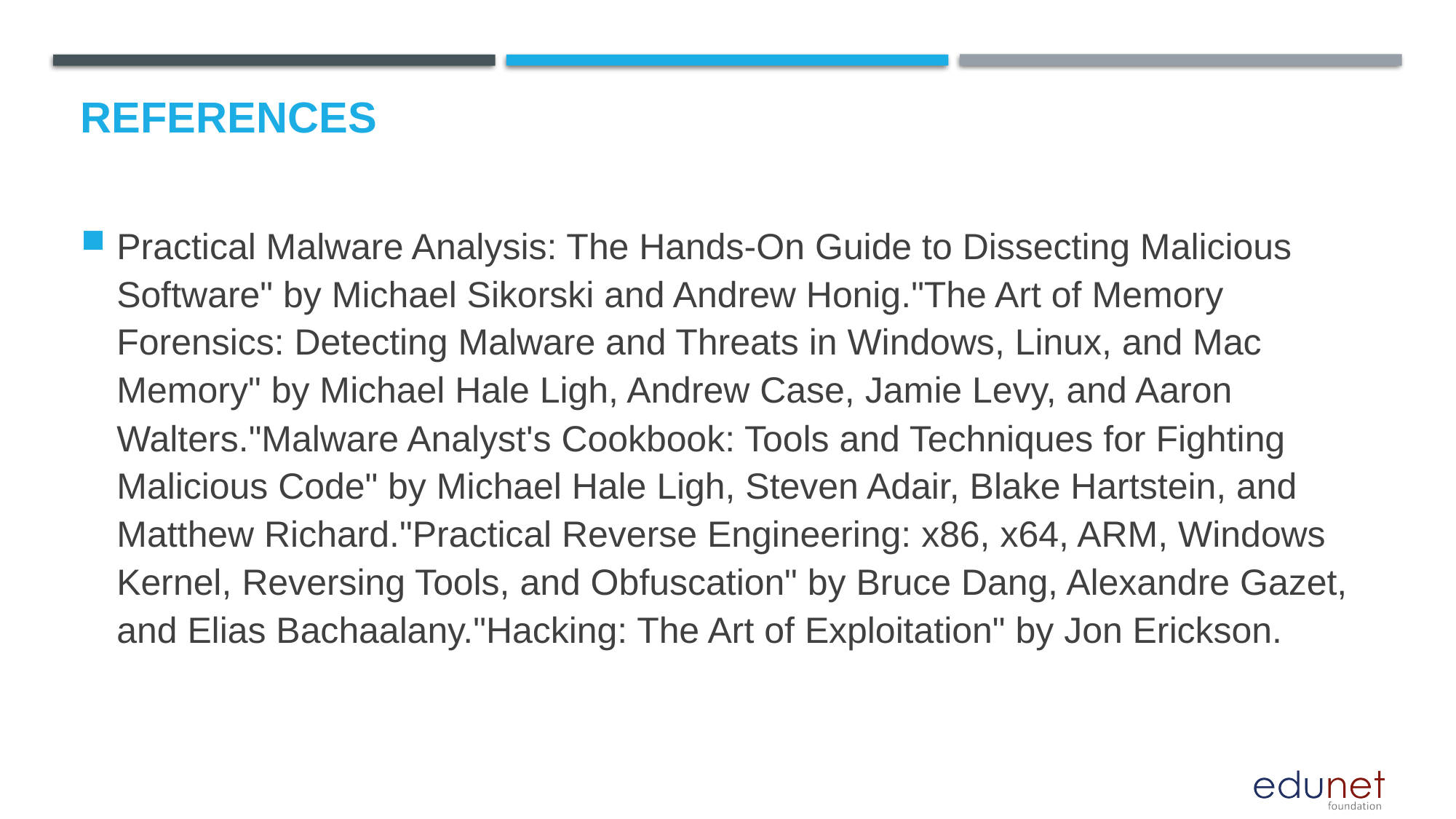

# References
Practical Malware Analysis: The Hands-On Guide to Dissecting Malicious Software" by Michael Sikorski and Andrew Honig."The Art of Memory Forensics: Detecting Malware and Threats in Windows, Linux, and Mac Memory" by Michael Hale Ligh, Andrew Case, Jamie Levy, and Aaron Walters."Malware Analyst's Cookbook: Tools and Techniques for Fighting Malicious Code" by Michael Hale Ligh, Steven Adair, Blake Hartstein, and Matthew Richard."Practical Reverse Engineering: x86, x64, ARM, Windows Kernel, Reversing Tools, and Obfuscation" by Bruce Dang, Alexandre Gazet, and Elias Bachaalany."Hacking: The Art of Exploitation" by Jon Erickson.